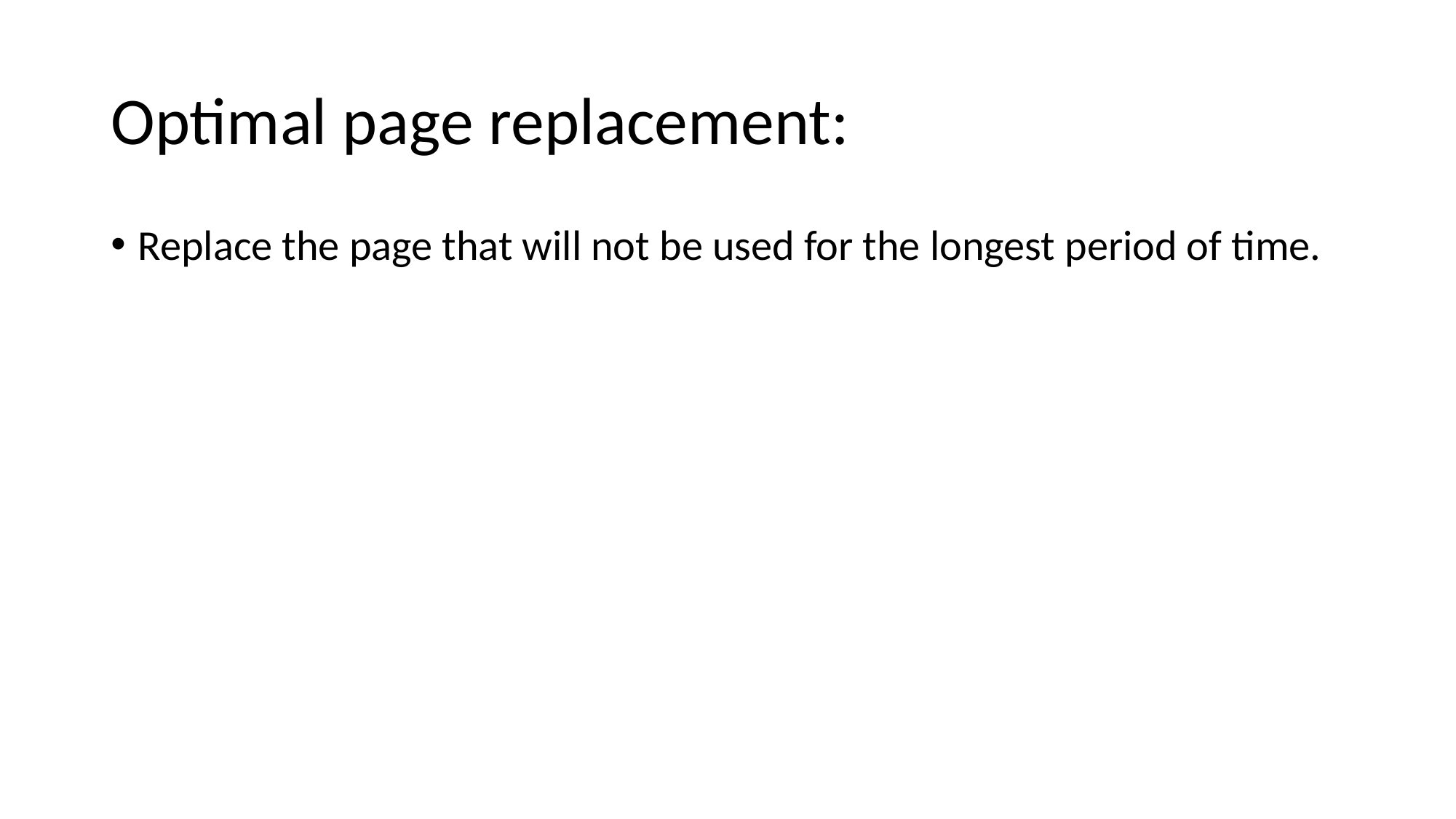

# Optimal page replacement:
Replace the page that will not be used for the longest period of time.